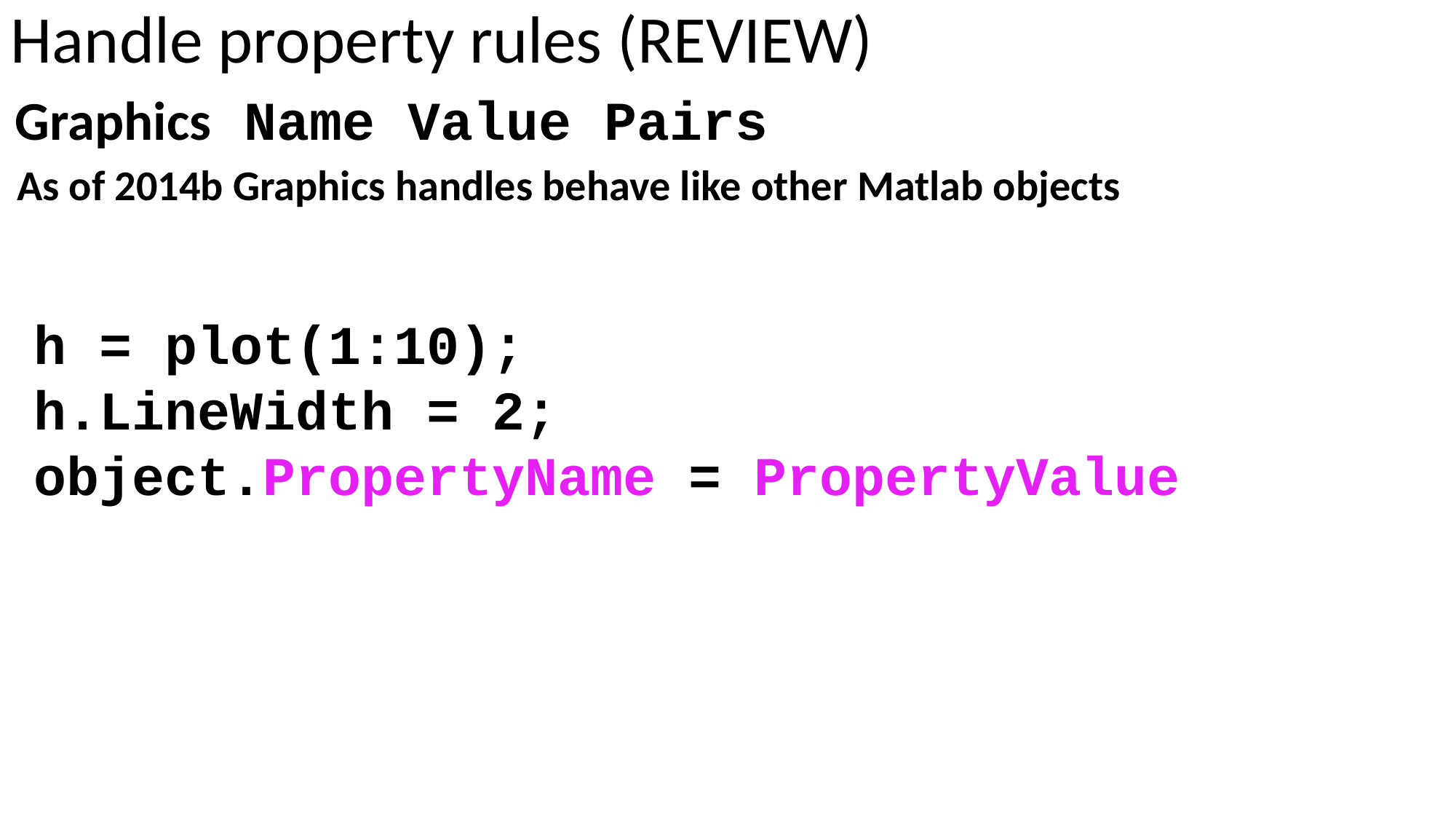

Handle property rules (REVIEW)
Graphics Name Value Pairs
As of 2014b Graphics handles behave like other Matlab objects
h = plot(1:10);
h.LineWidth = 2;
object.PropertyName = PropertyValue